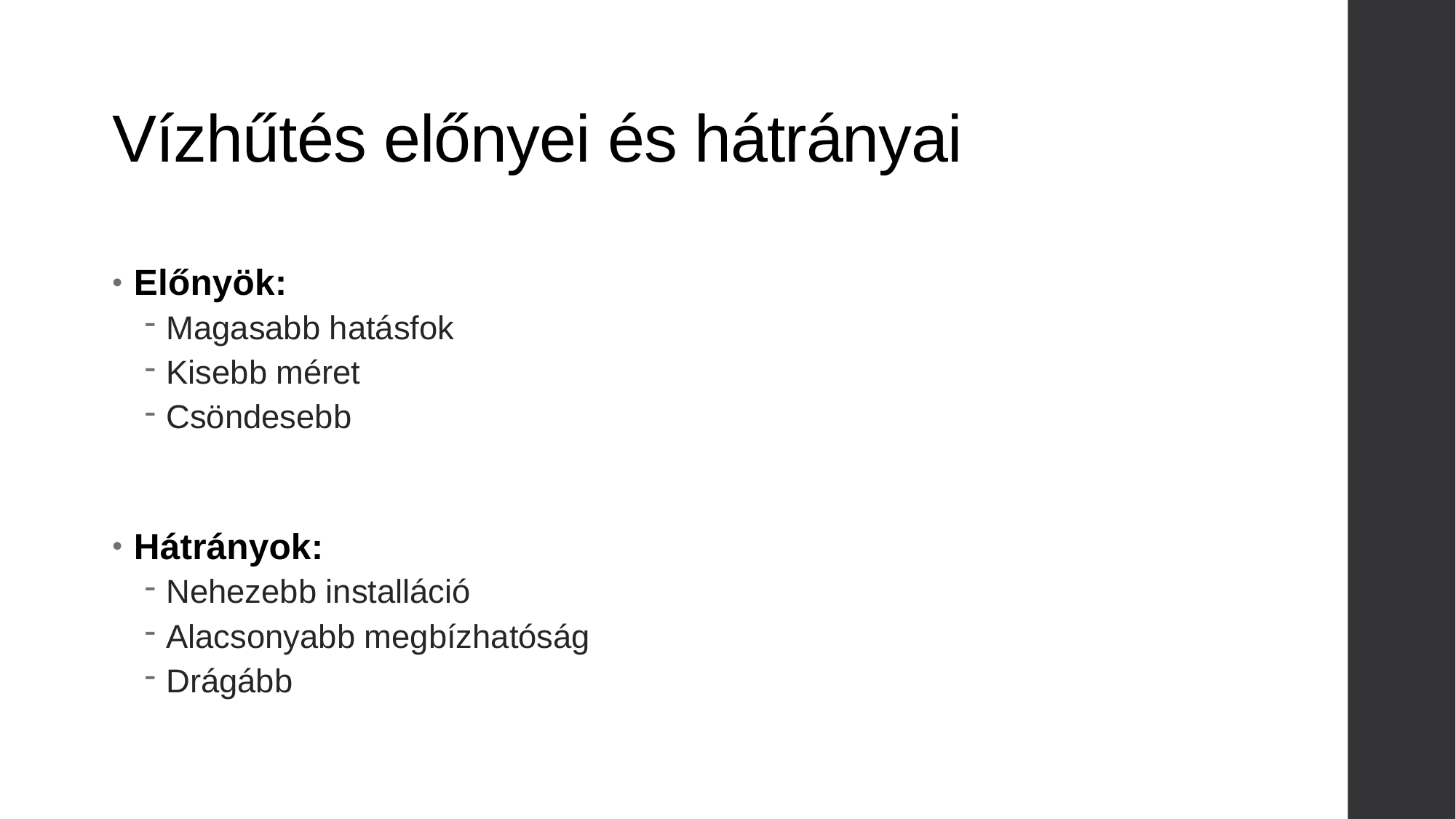

# Vízhűtés előnyei és hátrányai

Előnyök:
Magasabb hatásfok
Kisebb méret
Csöndesebb

Hátrányok:
Nehezebb installáció
Alacsonyabb megbízhatóság
Drágább